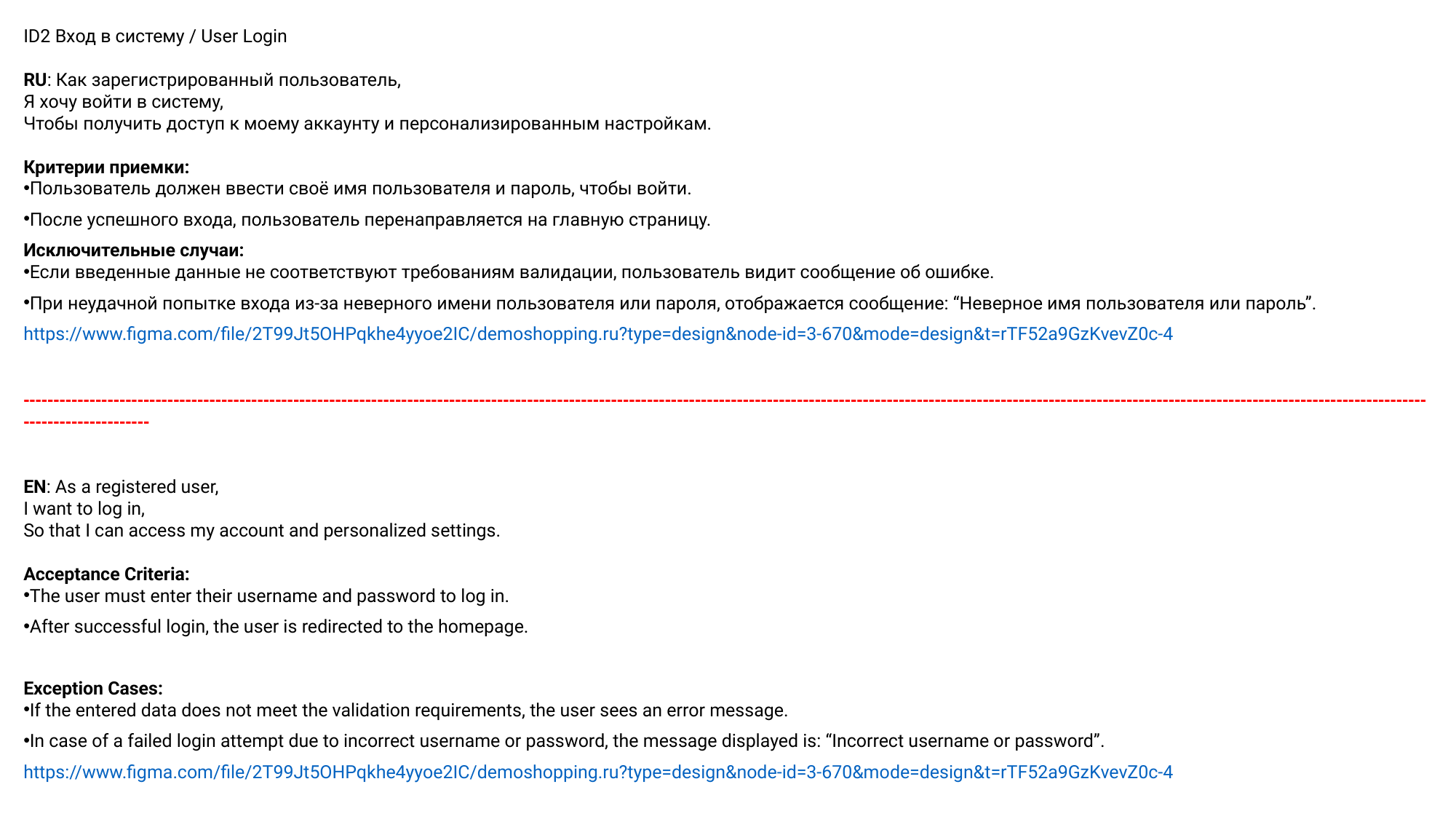

ID2 Вход в систему / User Login

RU: Как зарегистрированный пользователь,
Я хочу войти в систему,
Чтобы получить доступ к моему аккаунту и персонализированным настройкам.

Критерии приемки:
Пользователь должен ввести своё имя пользователя и пароль, чтобы войти.
После успешного входа, пользователь перенаправляется на главную страницу.
Исключительные случаи:
Если введенные данные не соответствуют требованиям валидации, пользователь видит сообщение об ошибке.
При неудачной попытке входа из-за неверного имени пользователя или пароля, отображается сообщение: “Неверное имя пользователя или пароль”.
https://www.figma.com/file/2T99Jt5OHPqkhe4yyoe2IC/demoshopping.ru?type=design&node-id=3-670&mode=design&t=rTF52a9GzKvevZ0c-4

---------------------------------------------------------------------------------------------------------------------------------------------------------------------------------------------------------------------------------------------------------------

EN: As a registered user,
I want to log in,
So that I can access my account and personalized settings.

Acceptance Criteria:
The user must enter their username and password to log in.
After successful login, the user is redirected to the homepage.

Exception Cases:
If the entered data does not meet the validation requirements, the user sees an error message.
In case of a failed login attempt due to incorrect username or password, the message displayed is: “Incorrect username or password”.
https://www.figma.com/file/2T99Jt5OHPqkhe4yyoe2IC/demoshopping.ru?type=design&node-id=3-670&mode=design&t=rTF52a9GzKvevZ0c-4